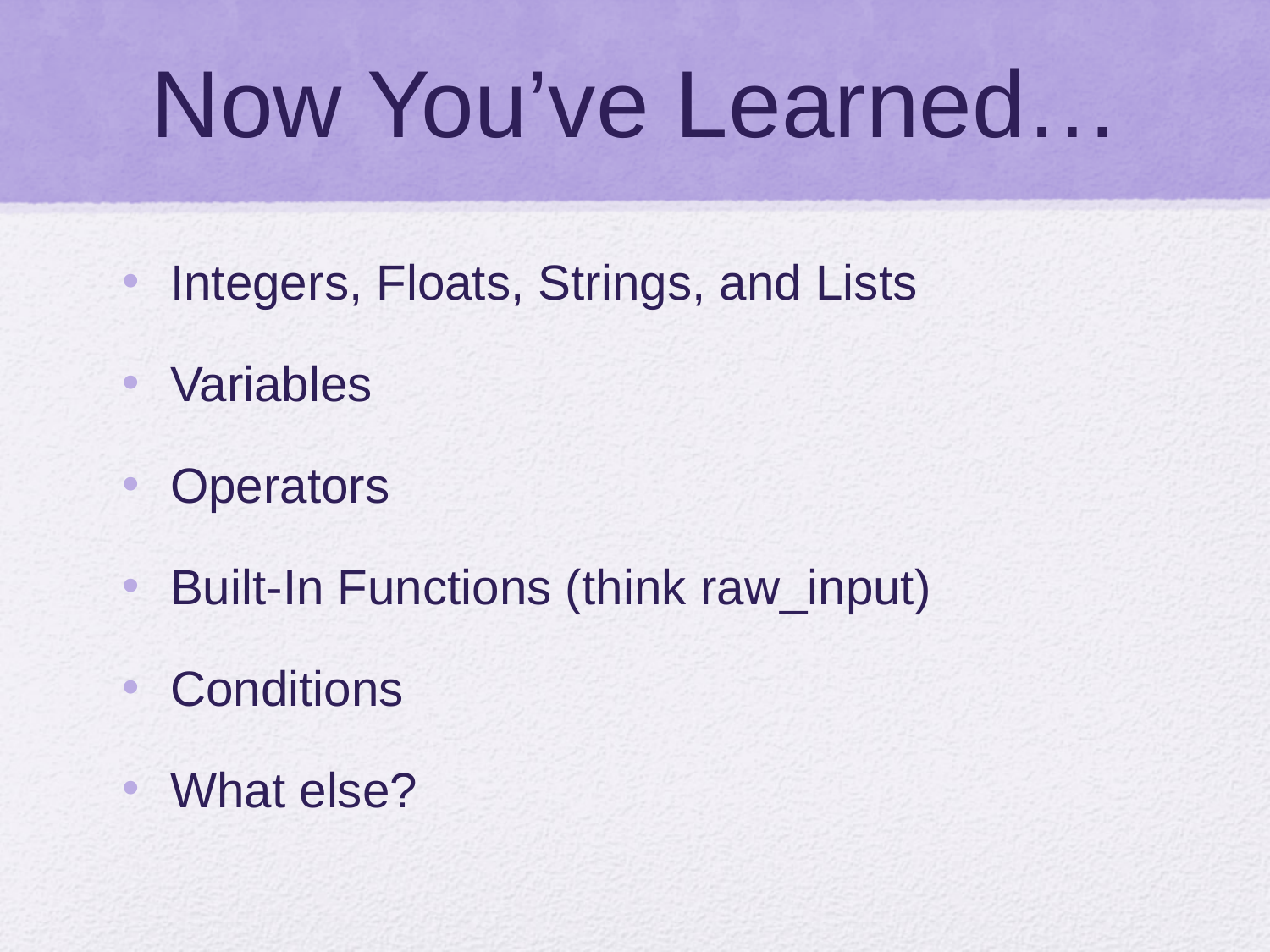

# Now You’ve Learned…
Integers, Floats, Strings, and Lists
Variables
Operators
Built-In Functions (think raw_input)
Conditions
What else?